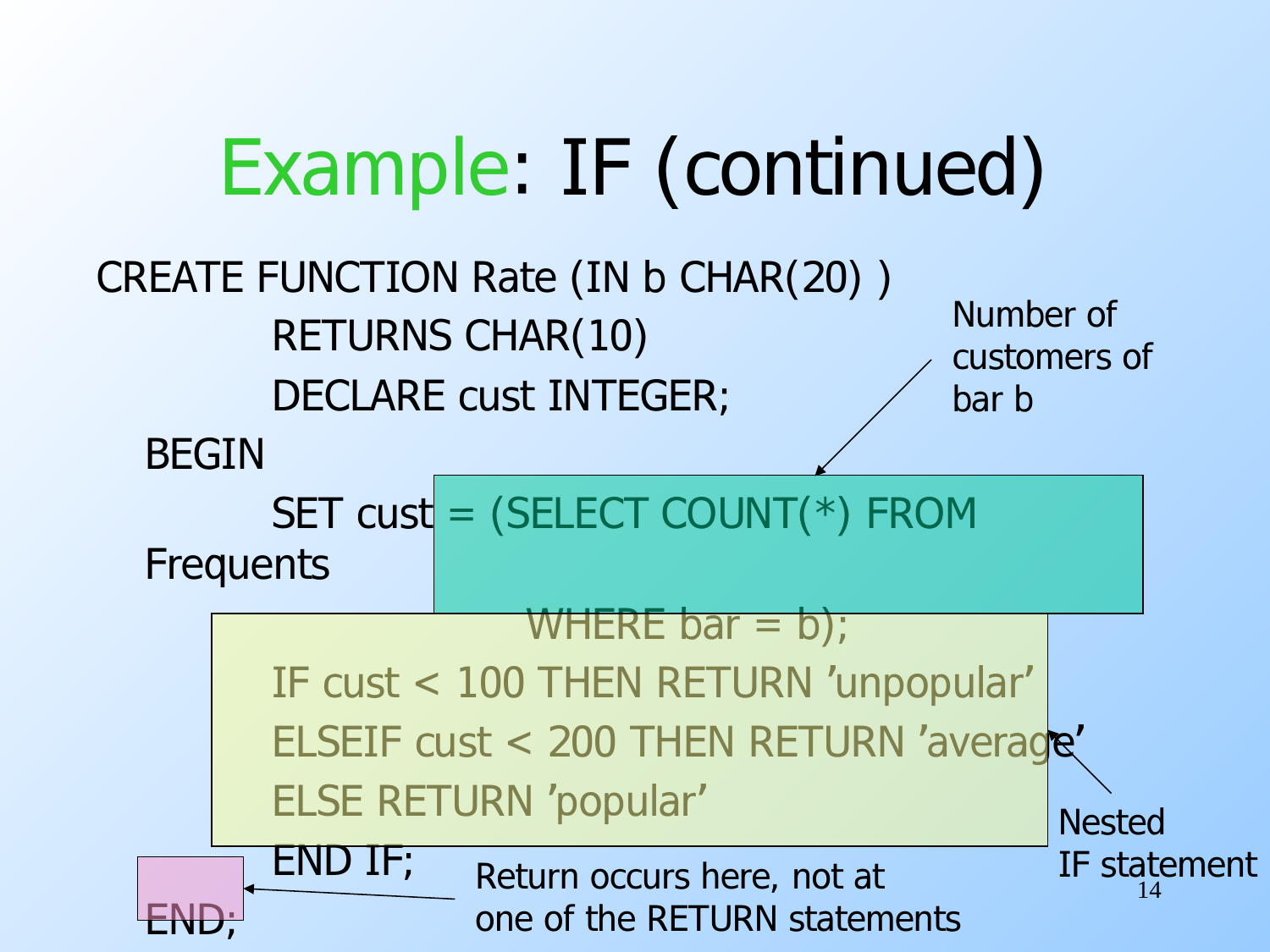

# Example: IF (continued)
CREATE FUNCTION Rate (IN b CHAR(20) )
		RETURNS CHAR(10)
		DECLARE cust INTEGER;
	BEGIN
		SET cust = (SELECT COUNT(*) FROM Frequents
				WHERE bar = b);
		IF cust < 100 THEN RETURN ’unpopular’
		ELSEIF cust < 200 THEN RETURN ’average’
		ELSE RETURN ’popular’
		END IF;
	END;
Number of
customers of
bar b

Nested
IF statement
Return occurs here, not at
one of the RETURN statements

14